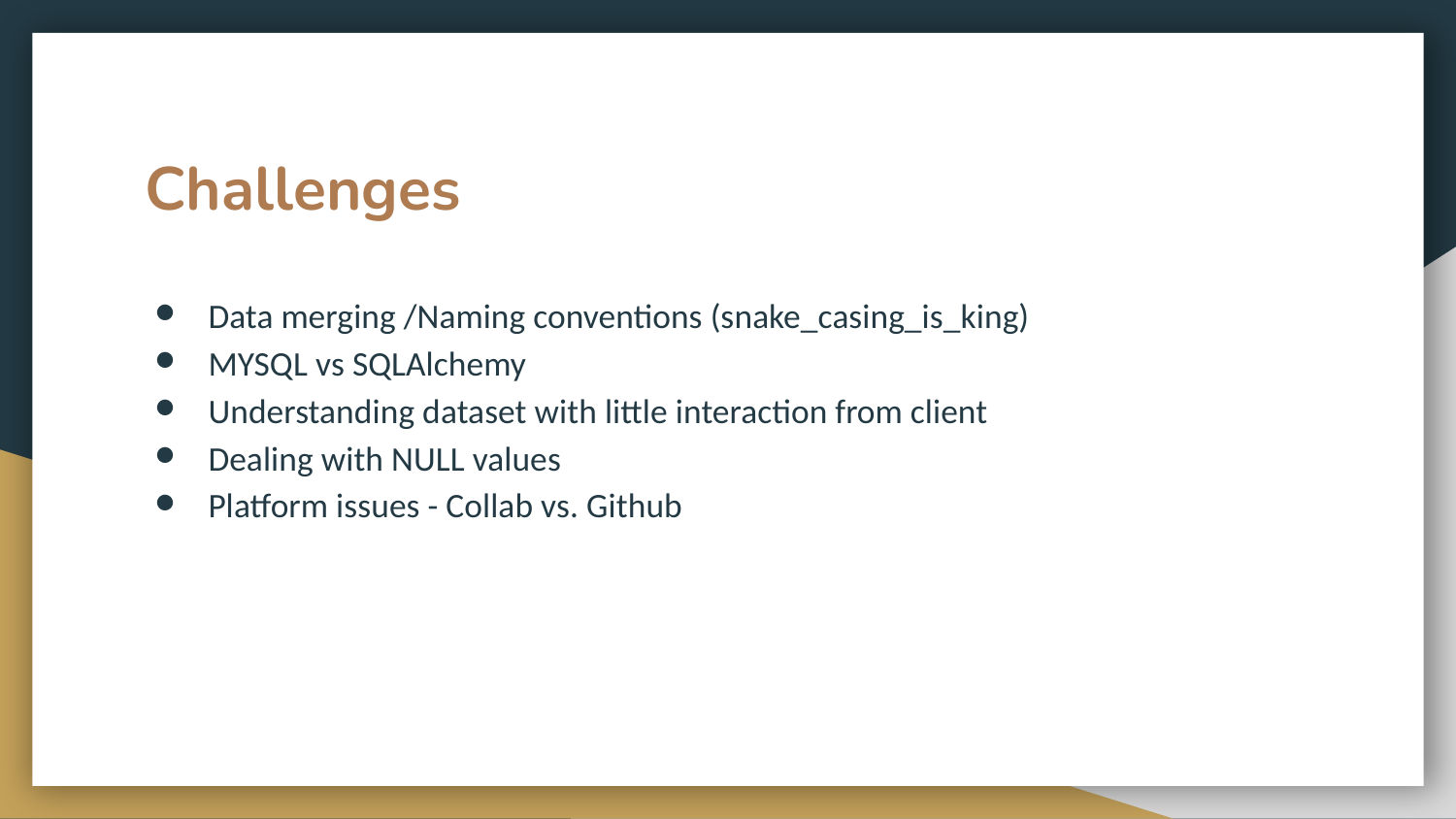

# Challenges
Data merging /Naming conventions (snake_casing_is_king)
MYSQL vs SQLAlchemy
Understanding dataset with little interaction from client
Dealing with NULL values
Platform issues - Collab vs. Github